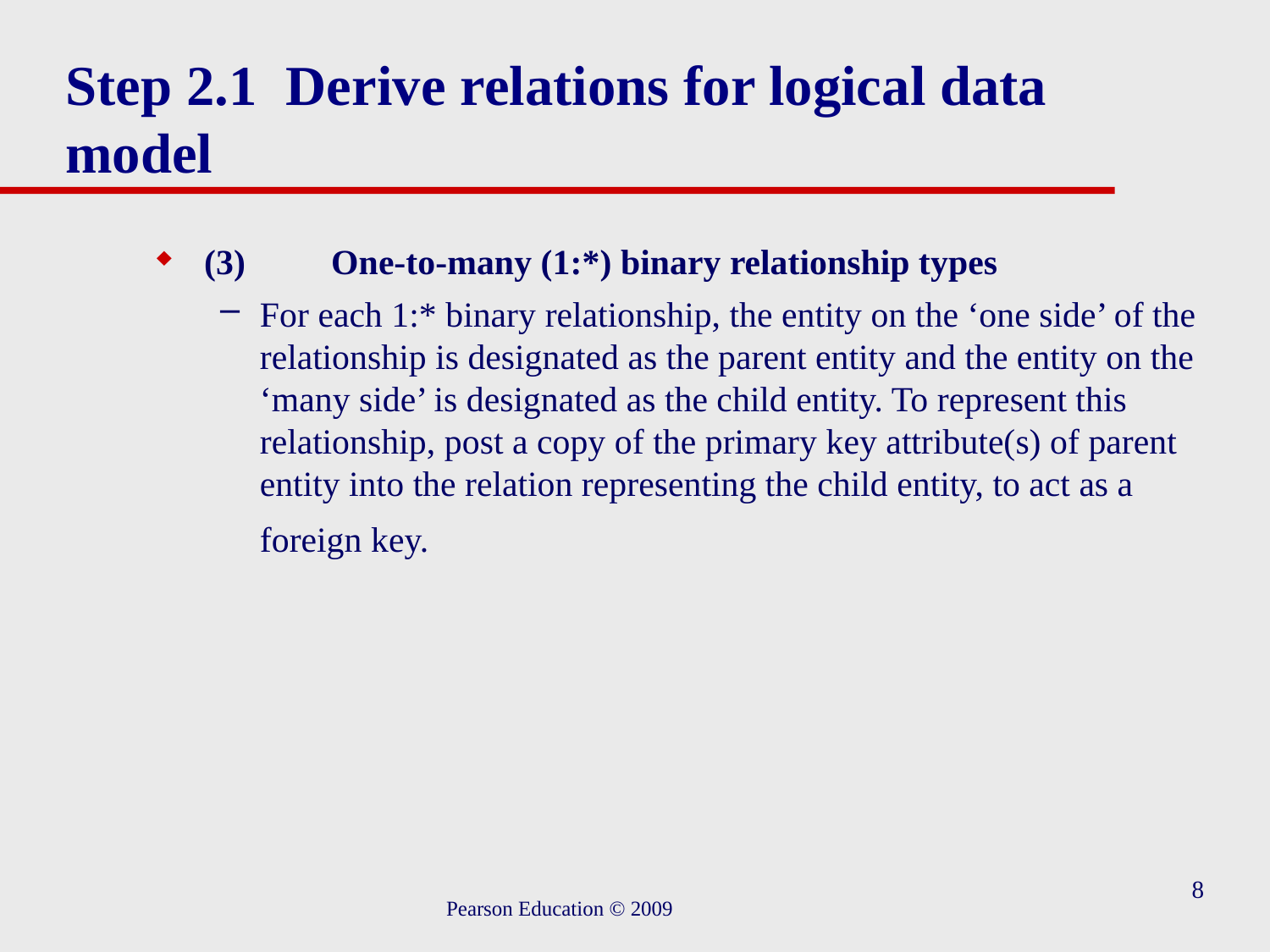

# Step 2.1  Derive relations for logical data model
(3)	One-to-many (1:*) binary relationship types
For each 1:* binary relationship, the entity on the ‘one side’ of the relationship is designated as the parent entity and the entity on the ‘many side’ is designated as the child entity. To represent this relationship, post a copy of the primary key attribute(s) of parent entity into the relation representing the child entity, to act as a foreign key.
8
Pearson Education © 2009